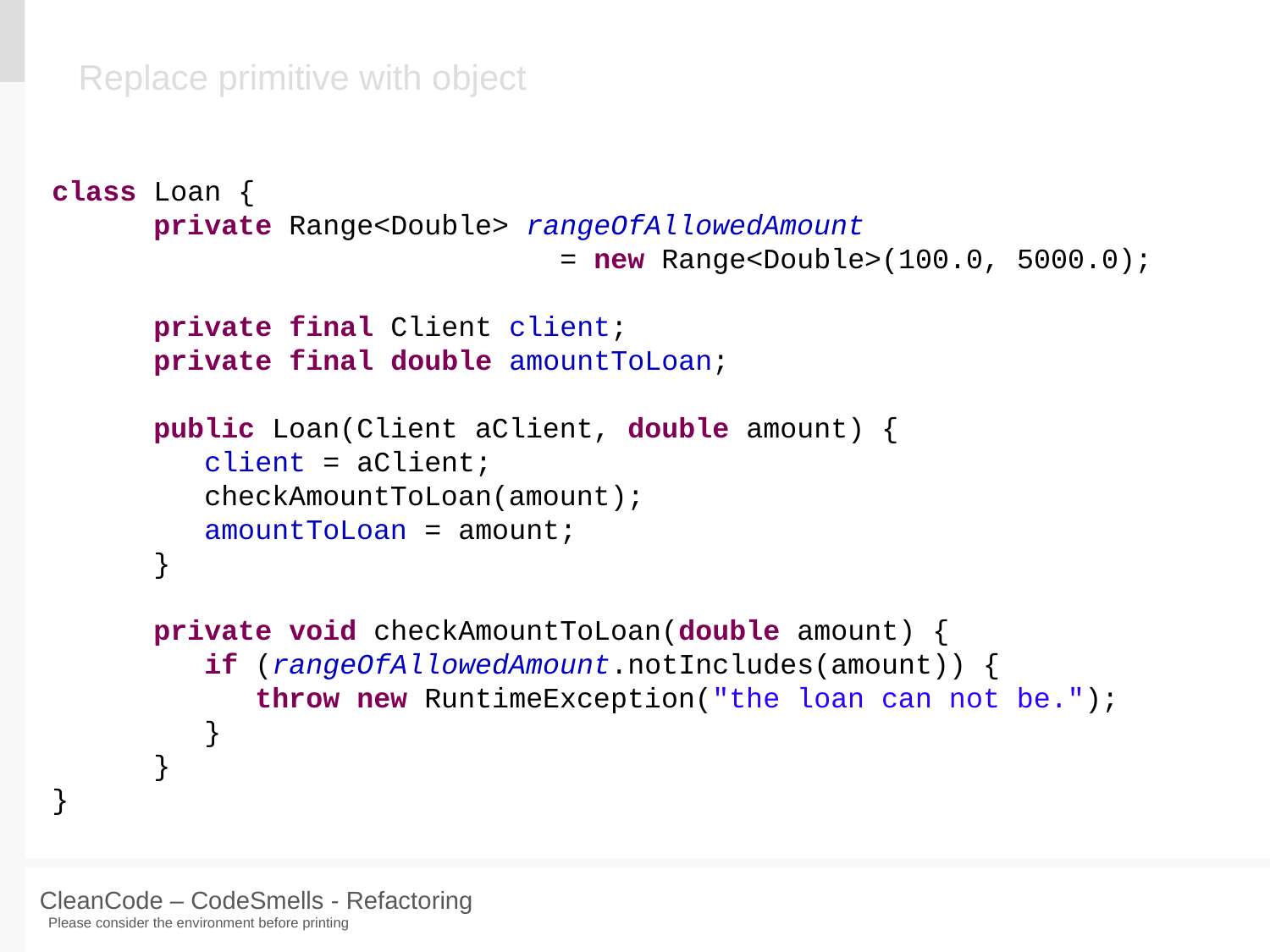

Replace primitive with object
class Loan {
      private Range<Double> rangeOfAllowedAmount
				= new Range<Double>(100.0, 5000.0);

      private final Client client;
      private final double amountToLoan;

      public Loan(Client aClient, double amount) {
         client = aClient;
         checkAmountToLoan(amount);
         amountToLoan = amount;
      }

      private void checkAmountToLoan(double amount) {
         if (rangeOfAllowedAmount.notIncludes(amount)) {
            throw new RuntimeException("the loan can not be.");
         }
      }
}